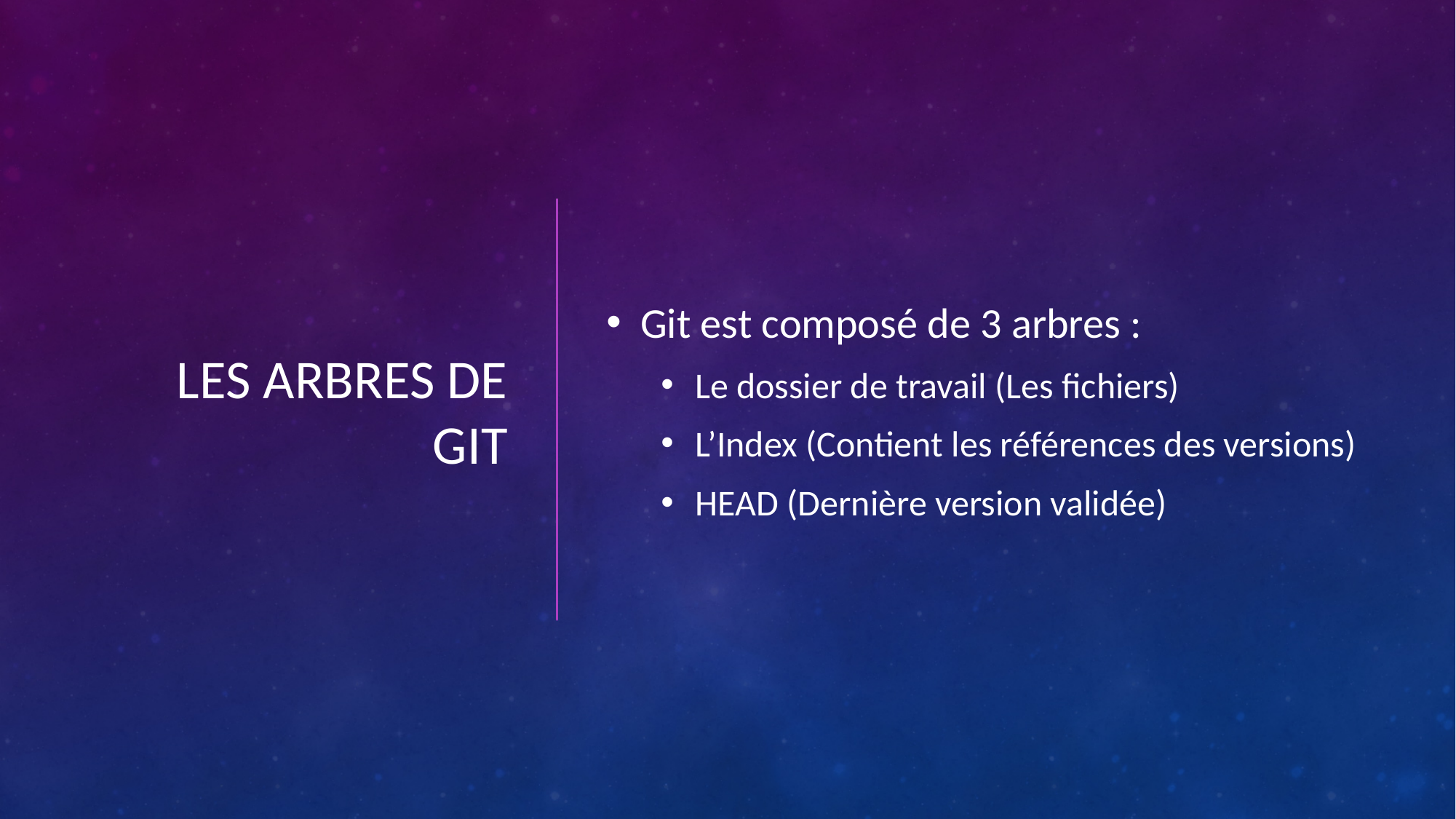

# Les arbres de git
Git est composé de 3 arbres :
Le dossier de travail (Les fichiers)
L’Index (Contient les références des versions)
HEAD (Dernière version validée)